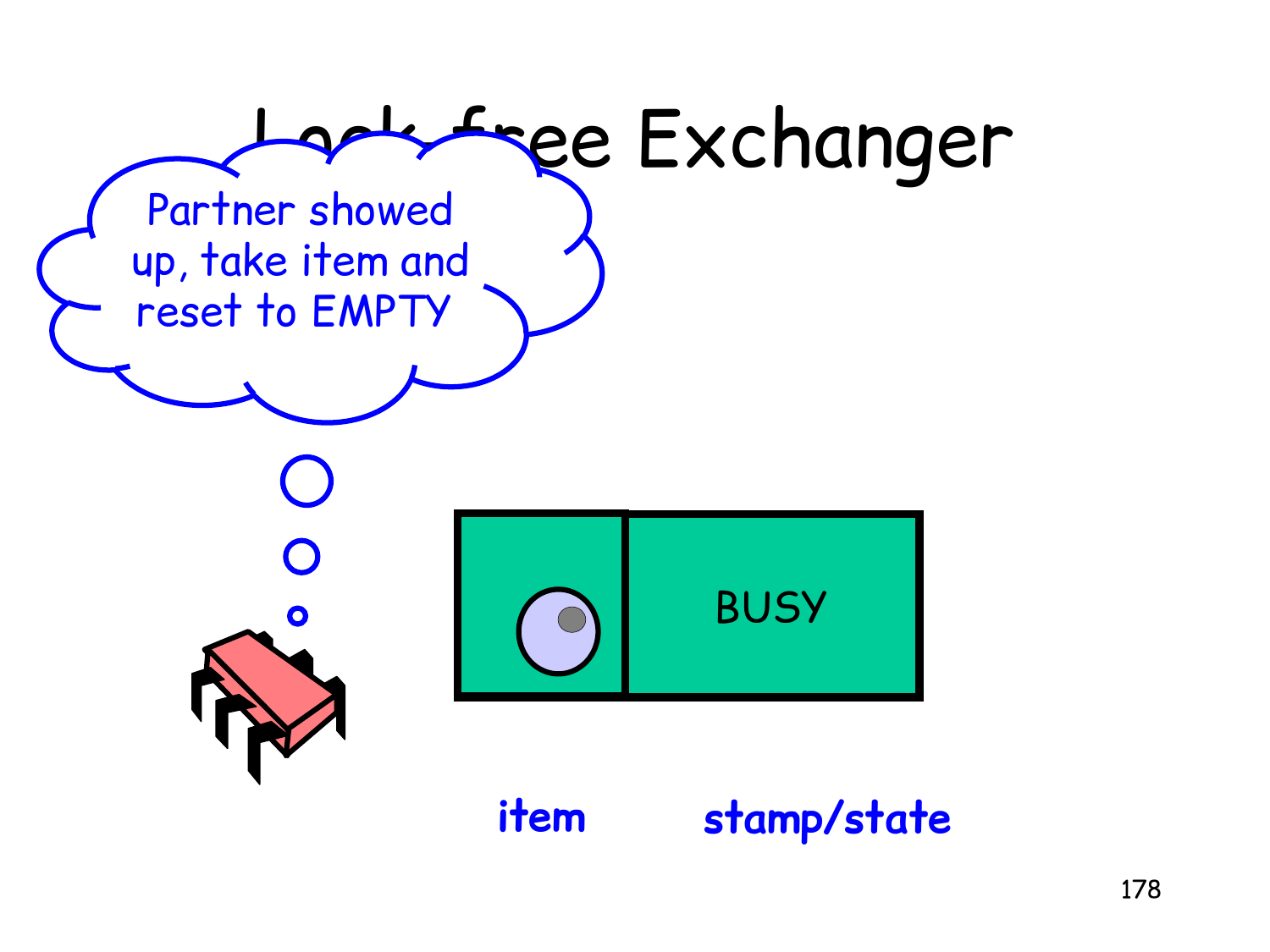

# Lock-free Exchanger
Partner showed up, take item and reset to EMPTY

BUSY

EMPTY

item
stamp/state
178